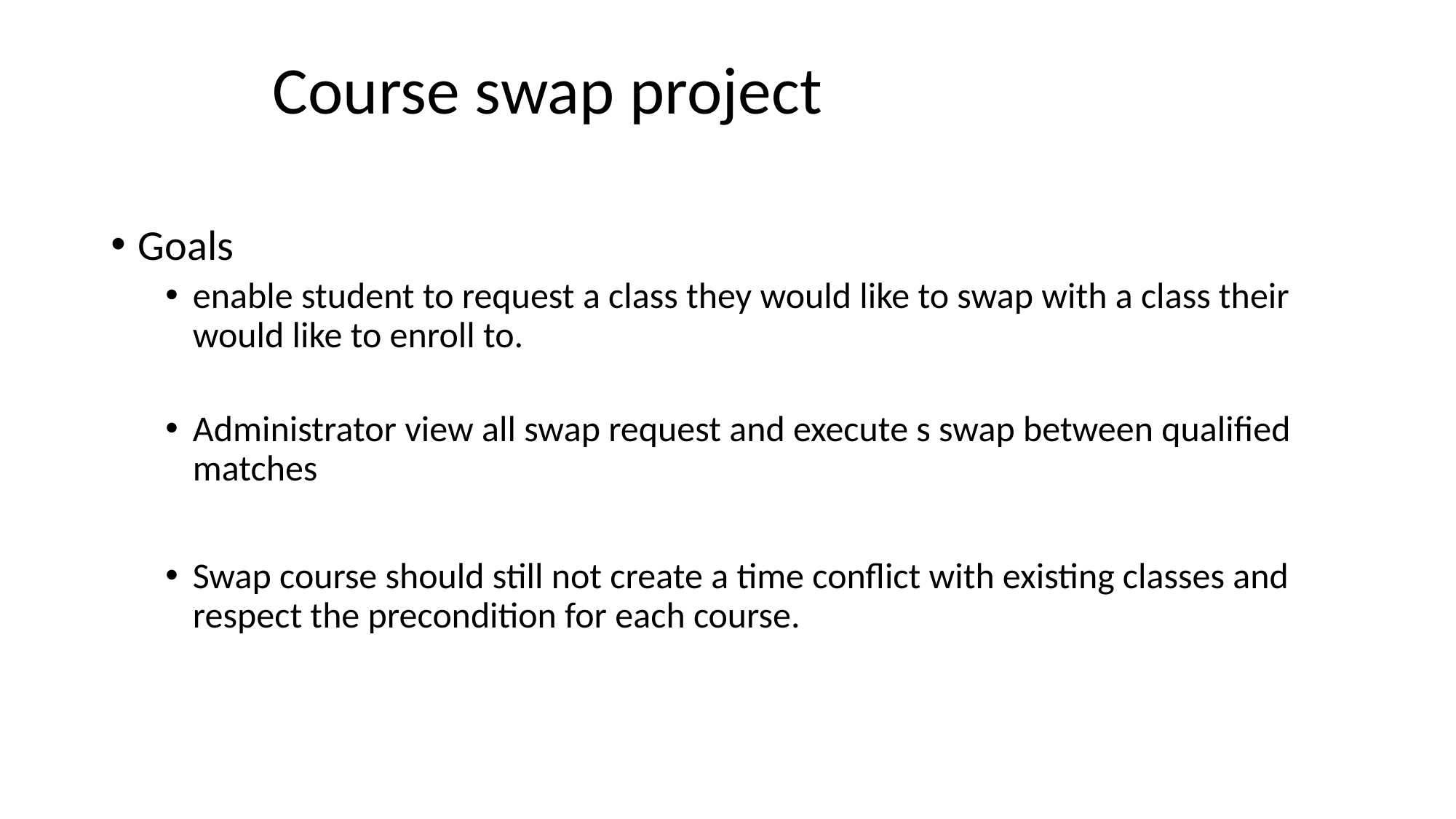

# Course swap project
Goals
enable student to request a class they would like to swap with a class their would like to enroll to.

Administrator view all swap request and execute s swap between qualified   matches

Swap course should still not create a time conflict with existing classes and respect the precondition for each course.